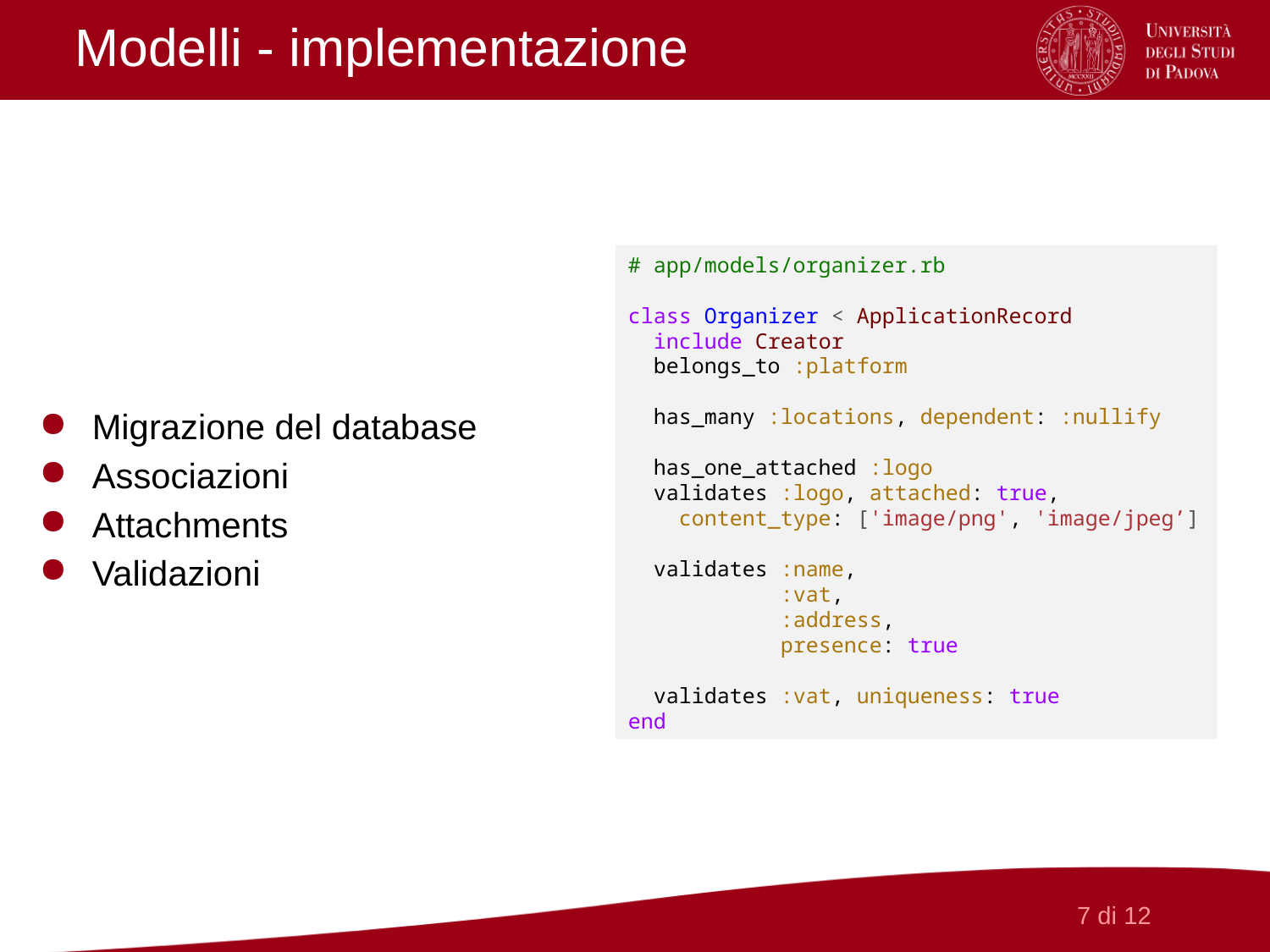

Modelli - implementazione
# app/models/organizer.rb

class Organizer < ApplicationRecord
  include Creator
  belongs_to :platform

  has_many :locations, dependent: :nullify

  has_one_attached :logo
  validates :logo, attached: true,
    content_type: ['image/png', 'image/jpeg’]

  validates :name,
            :vat,
            :address,
            presence: true

  validates :vat, uniqueness: true
end
Migrazione del database
Associazioni
Attachments
Validazioni
7 di 12